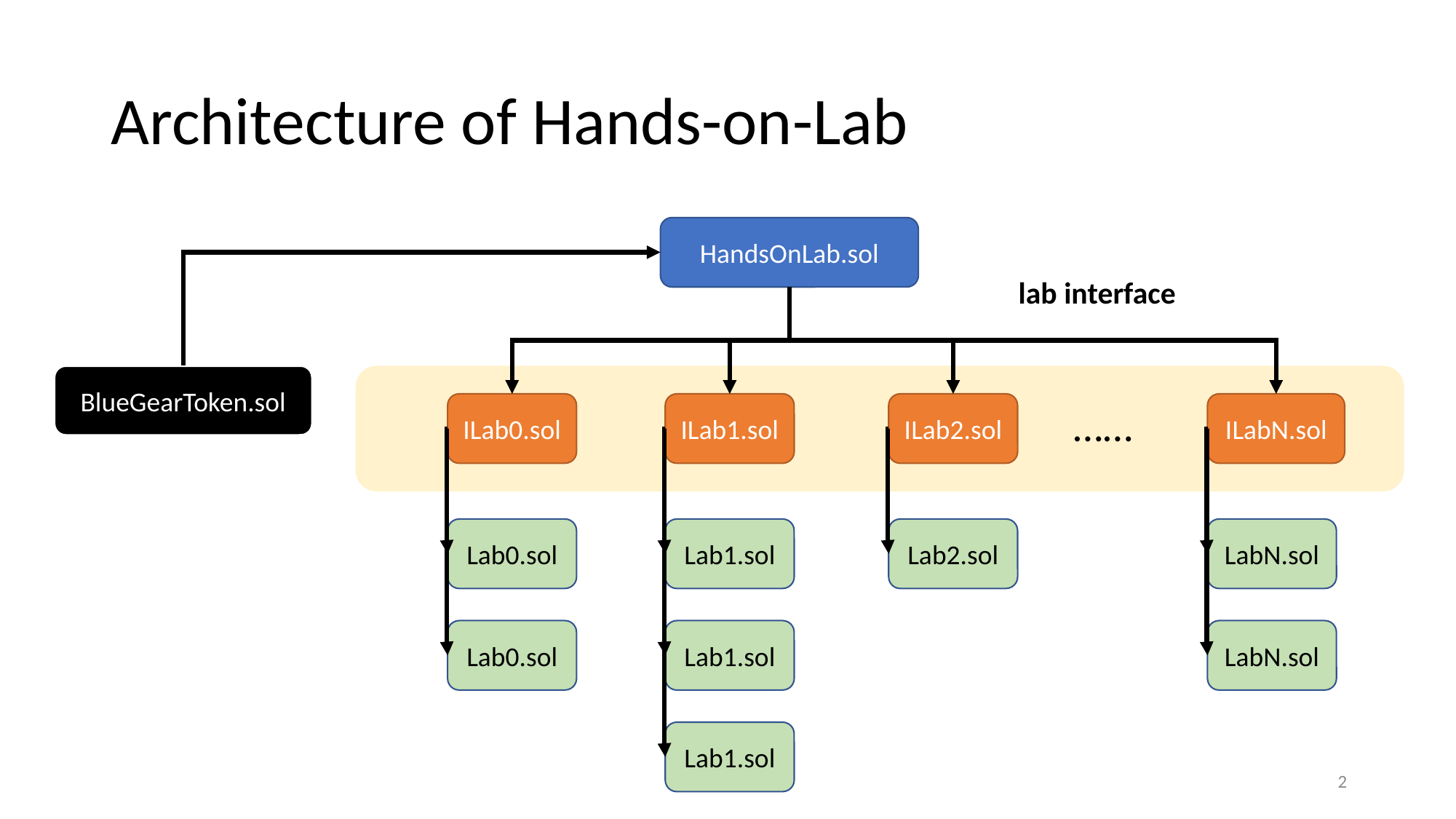

# Architecture of Hands-on-Lab
HandsOnLab.sol
lab interface
BlueGearToken.sol

ILab0.sol
ILab1.sol
ILab2.sol
……
ILabN.sol
Lab0.sol
Lab1.sol
Lab2.sol
LabN.sol
Lab0.sol
Lab1.sol
LabN.sol
Lab1.sol
2